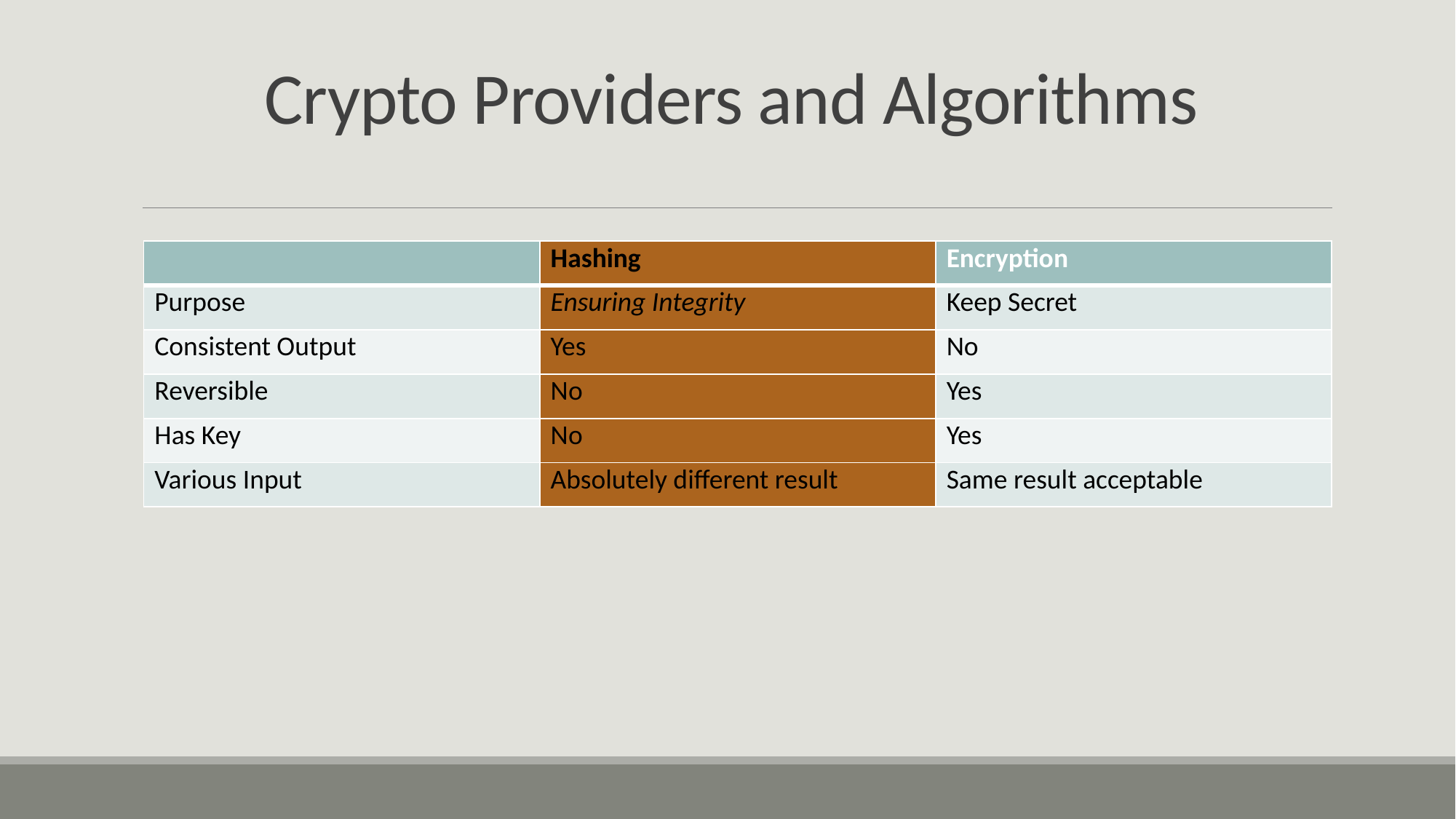

# Crypto Providers and Algorithms
|  | Hashing | Encryption |
| --- | --- | --- |
| Purpose | Ensuring Integrity | Keep Secret |
| Consistent Output | Yes | No |
| Reversible | No | Yes |
| Has Key | No | Yes |
| Various Input | Absolutely different result | Same result acceptable |